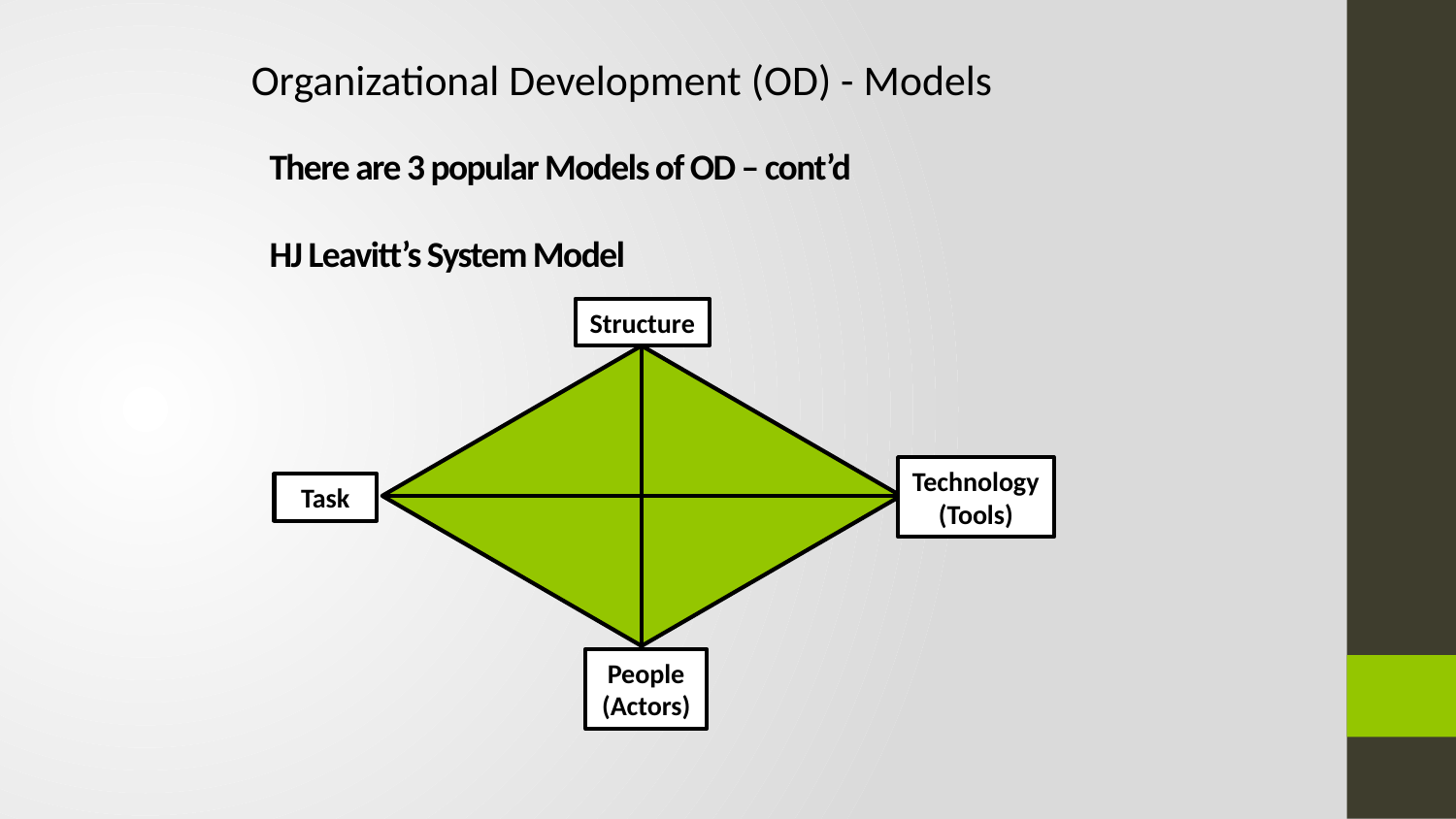

Organizational Development (OD) - Models
# There are 3 popular Models of OD – cont’d HJ Leavitt’s System Model
Structure

Technology
(Tools)
Task
People
(Actors)